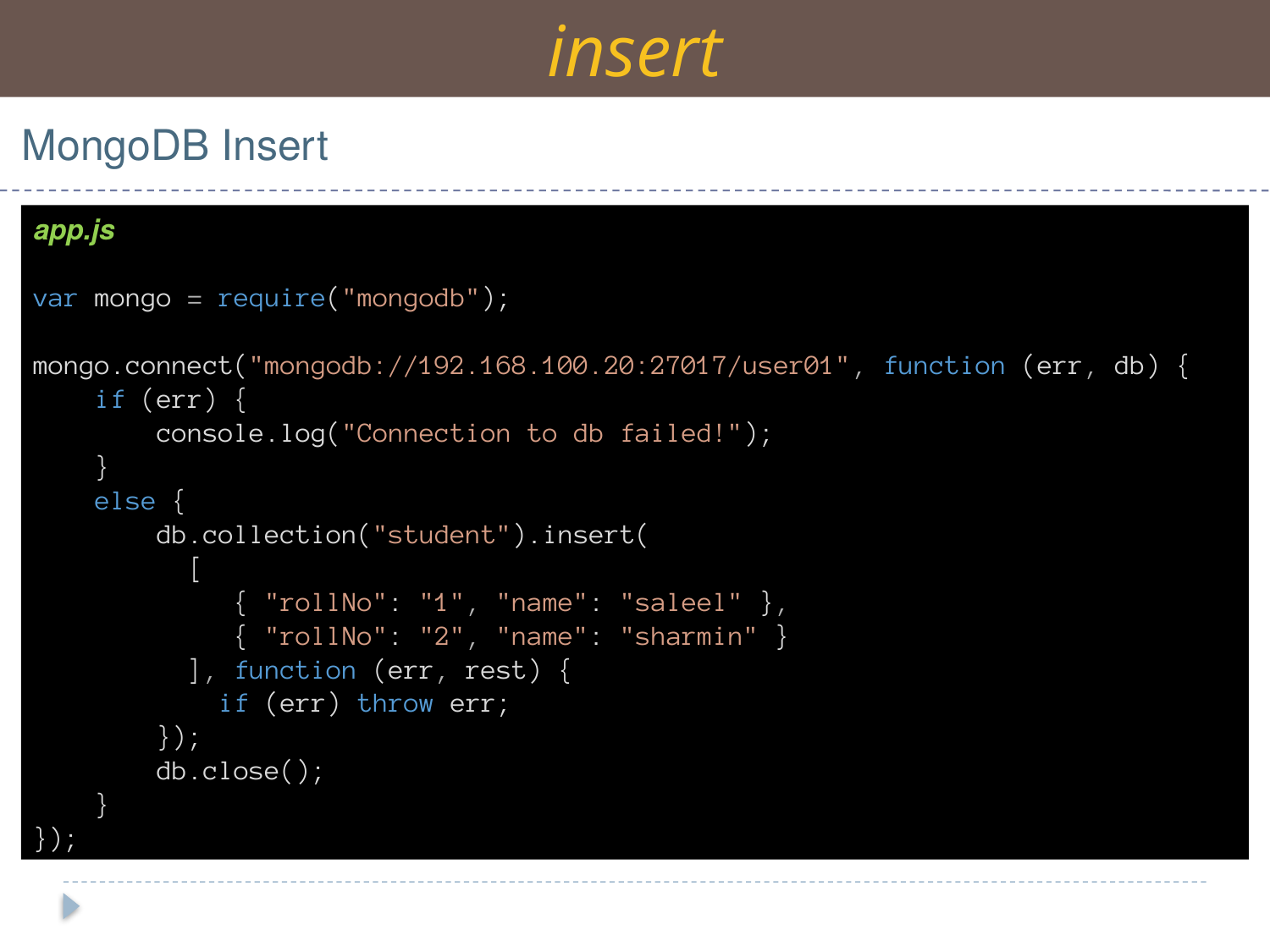

insert
MongoDB Insert
app.js

var mongo = require("mongodb");

mongo.connect("mongodb://192.168.100.20:27017/user01", function (err, db) {
    if (err) {
        console.log("Connection to db failed!");
    }
    else {
        db.collection("student").insert(
          [
             { "rollNo": "1", "name": "saleel" },
             { "rollNo": "2", "name": "sharmin" }
          ], function (err, rest) {
            if (err) throw err;
        });
        db.close();
    }
});